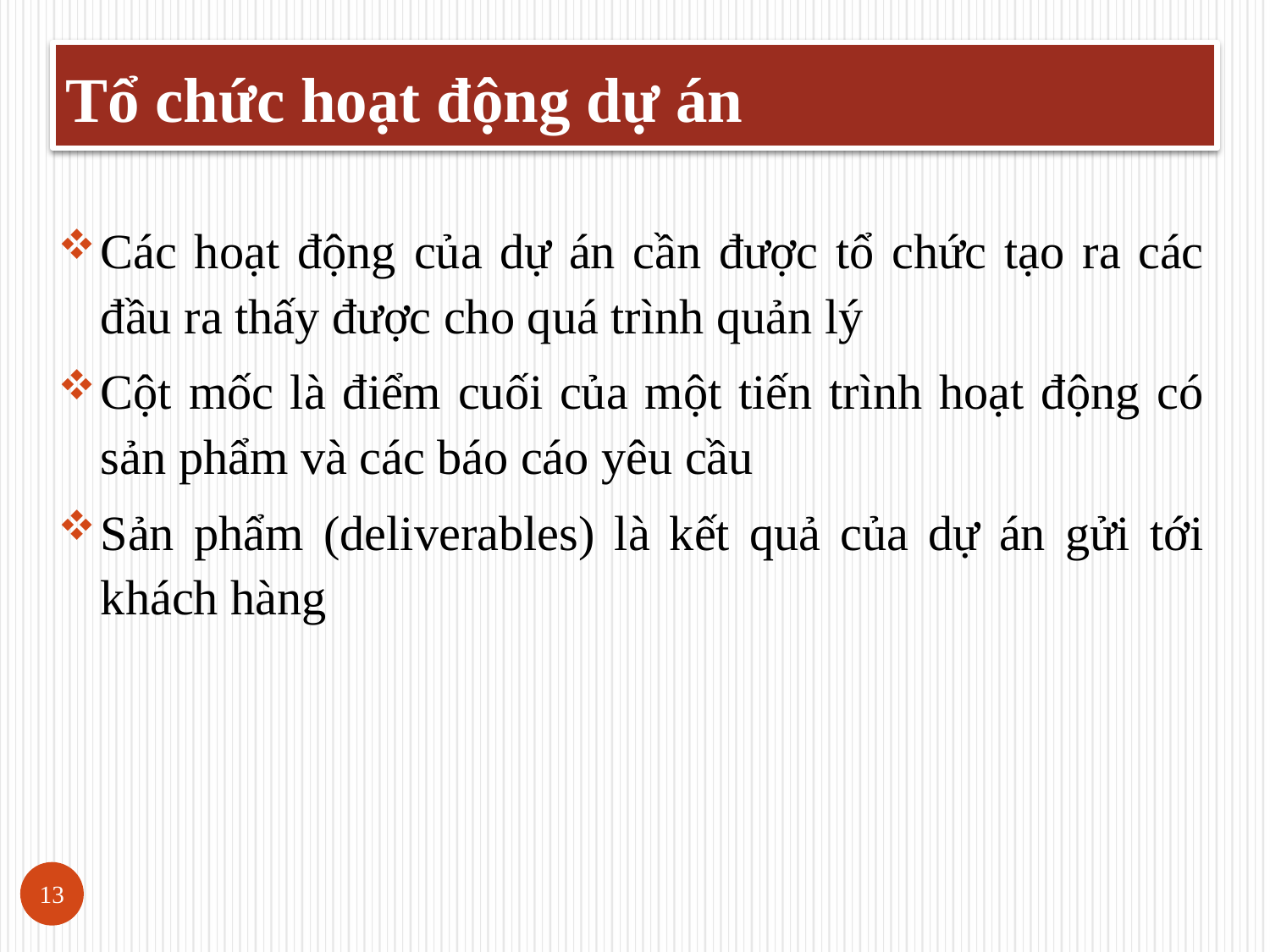

Tổ chức hoạt động dự án
Các hoạt động của dự án cần được tổ chức tạo ra các đầu ra thấy được cho quá trình quản lý
Cột mốc là điểm cuối của một tiến trình hoạt động có sản phẩm và các báo cáo yêu cầu
Sản phẩm (deliverables) là kết quả của dự án gửi tới khách hàng

13